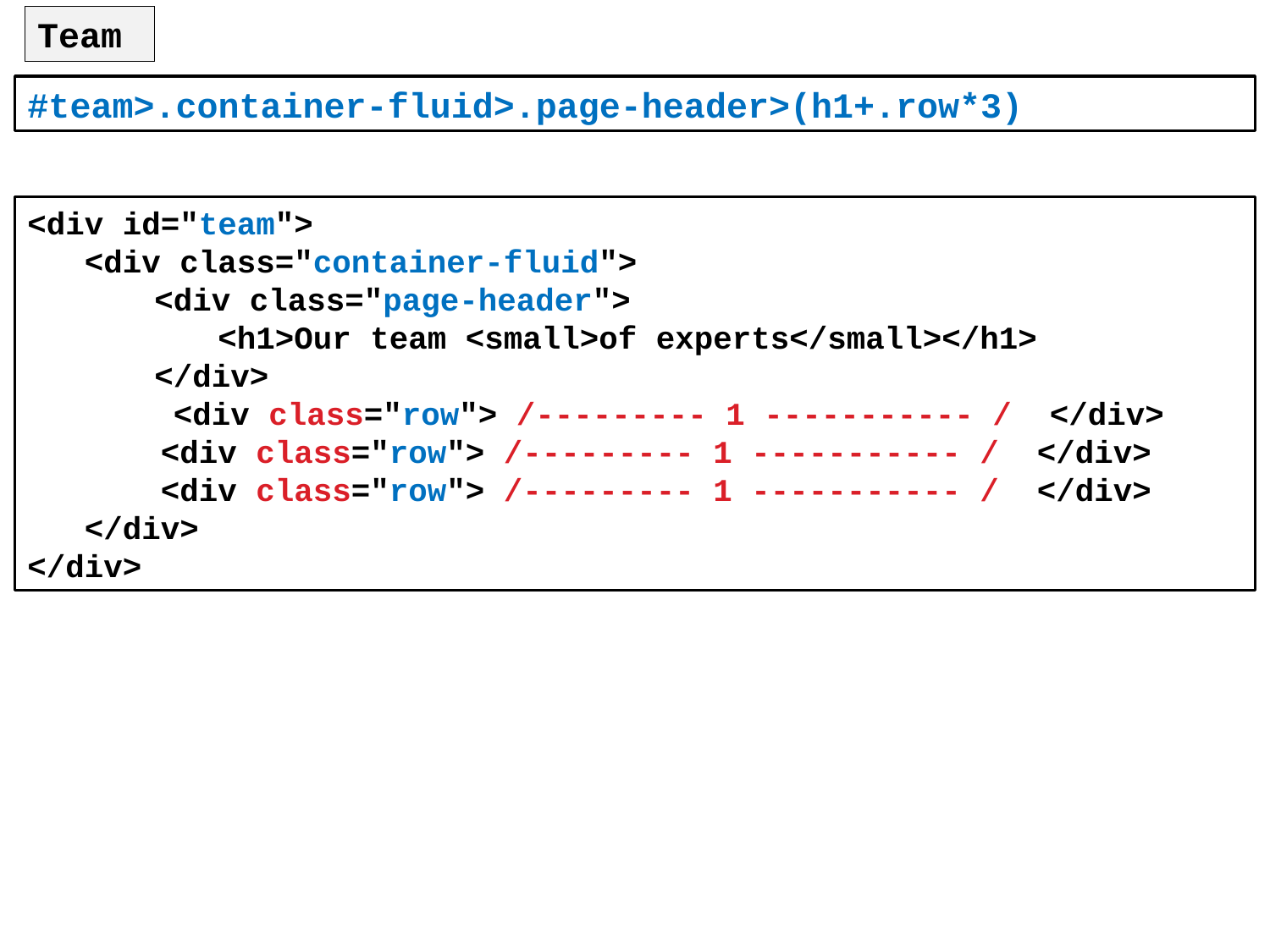

Team
#team>.container-fluid>.page-header>(h1+.row*3)
<div id="team">
   <div class="container-fluid">
	<div class="page-header">
          <h1>Our team <small>of experts</small></h1>			</div>
 	 <div class="row"> /--------- 1 ----------- /  </div>
       <div class="row"> /--------- 1 ----------- /  </div>
       <div class="row"> /--------- 1 ----------- /  </div>
   </div>
</div>